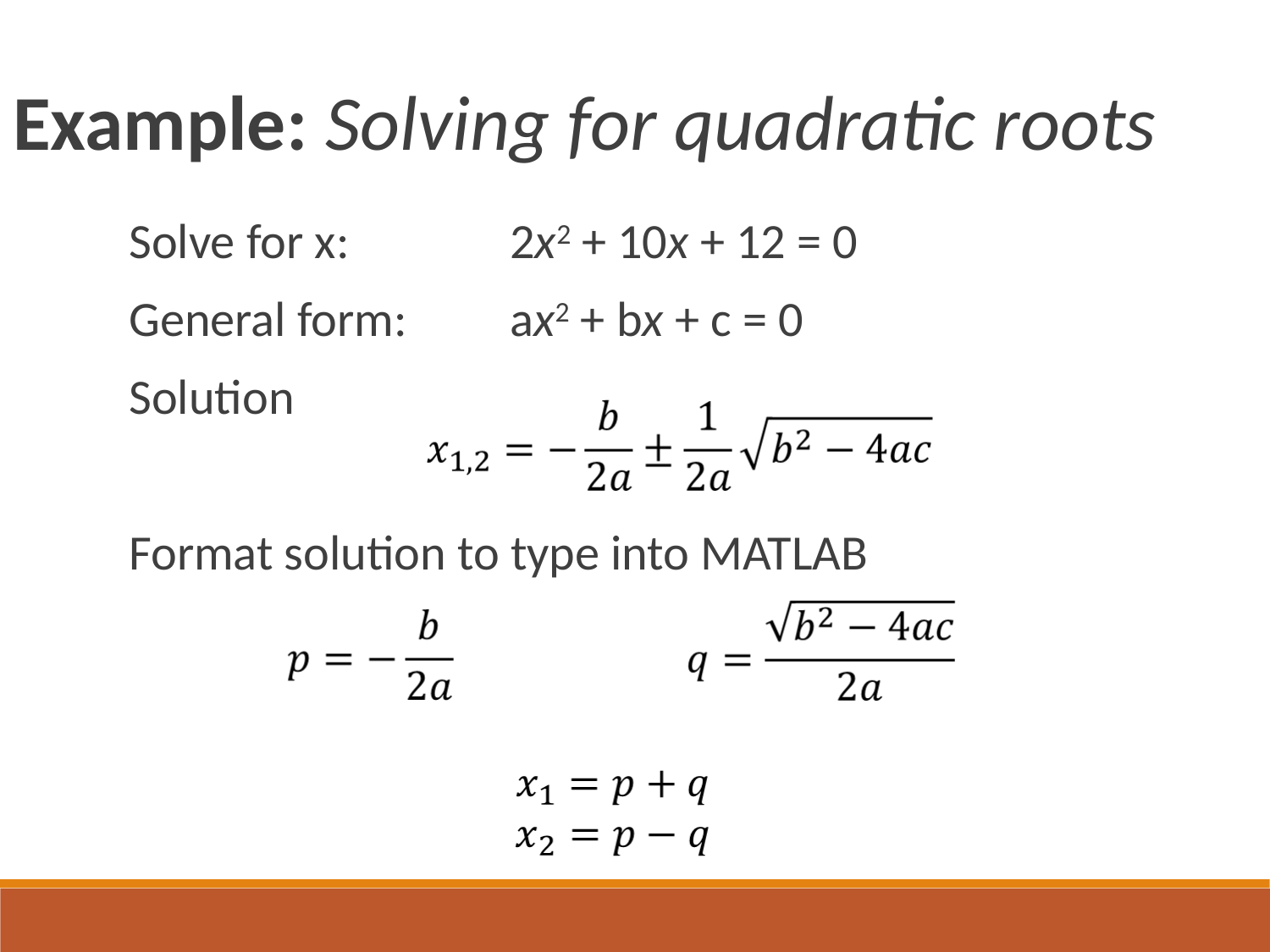

Example: Solving for quadratic roots
Solve for x:      	2x2 + 10x + 12 = 0
General form: 	ax2 + bx + c = 0
Solution

Format solution to type into MATLAB